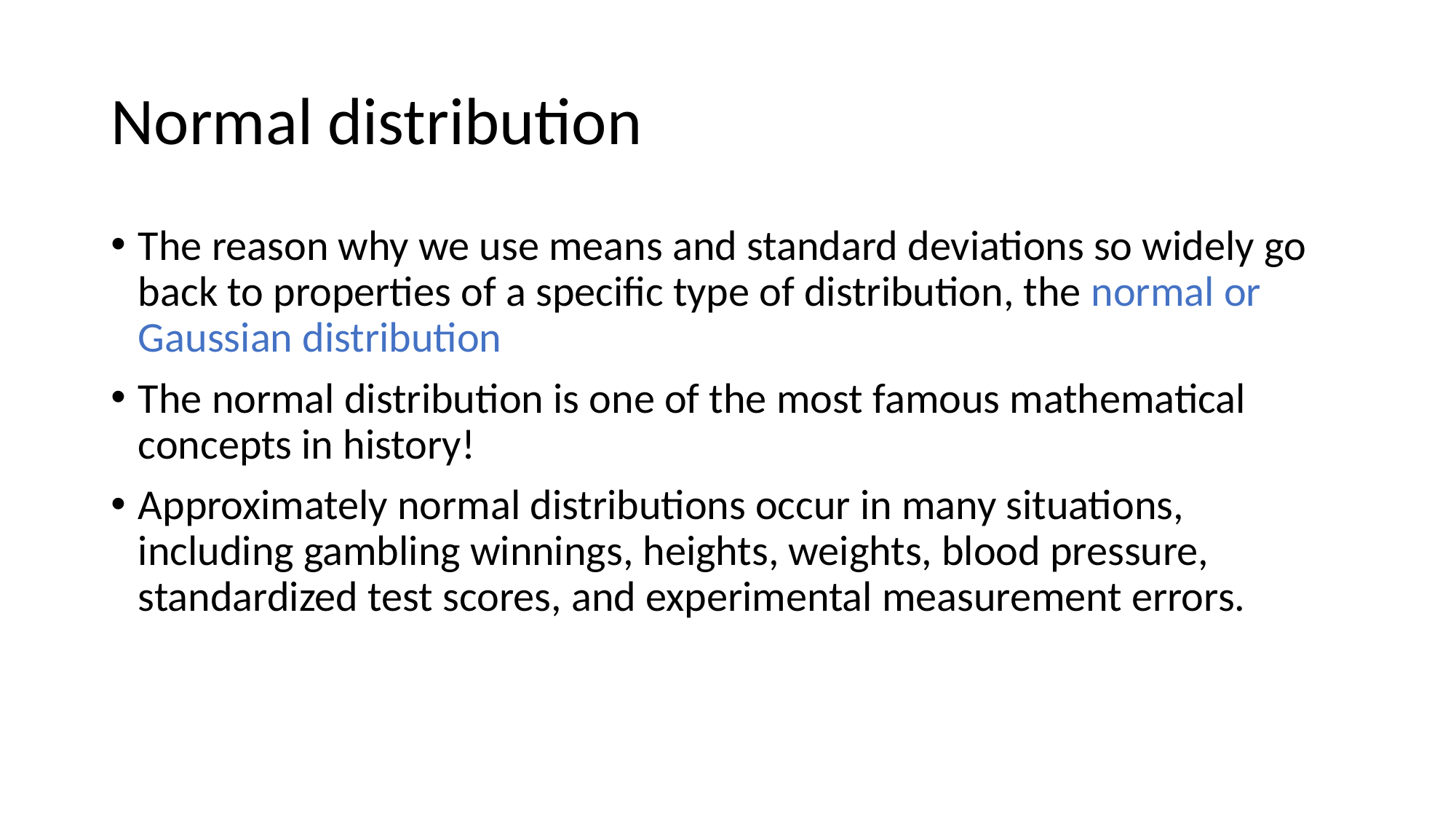

# Normal distribution
The reason why we use means and standard deviations so widely go back to properties of a specific type of distribution, the normal or Gaussian distribution
The normal distribution is one of the most famous mathematical concepts in history!
Approximately normal distributions occur in many situations, including gambling winnings, heights, weights, blood pressure, standardized test scores, and experimental measurement errors.